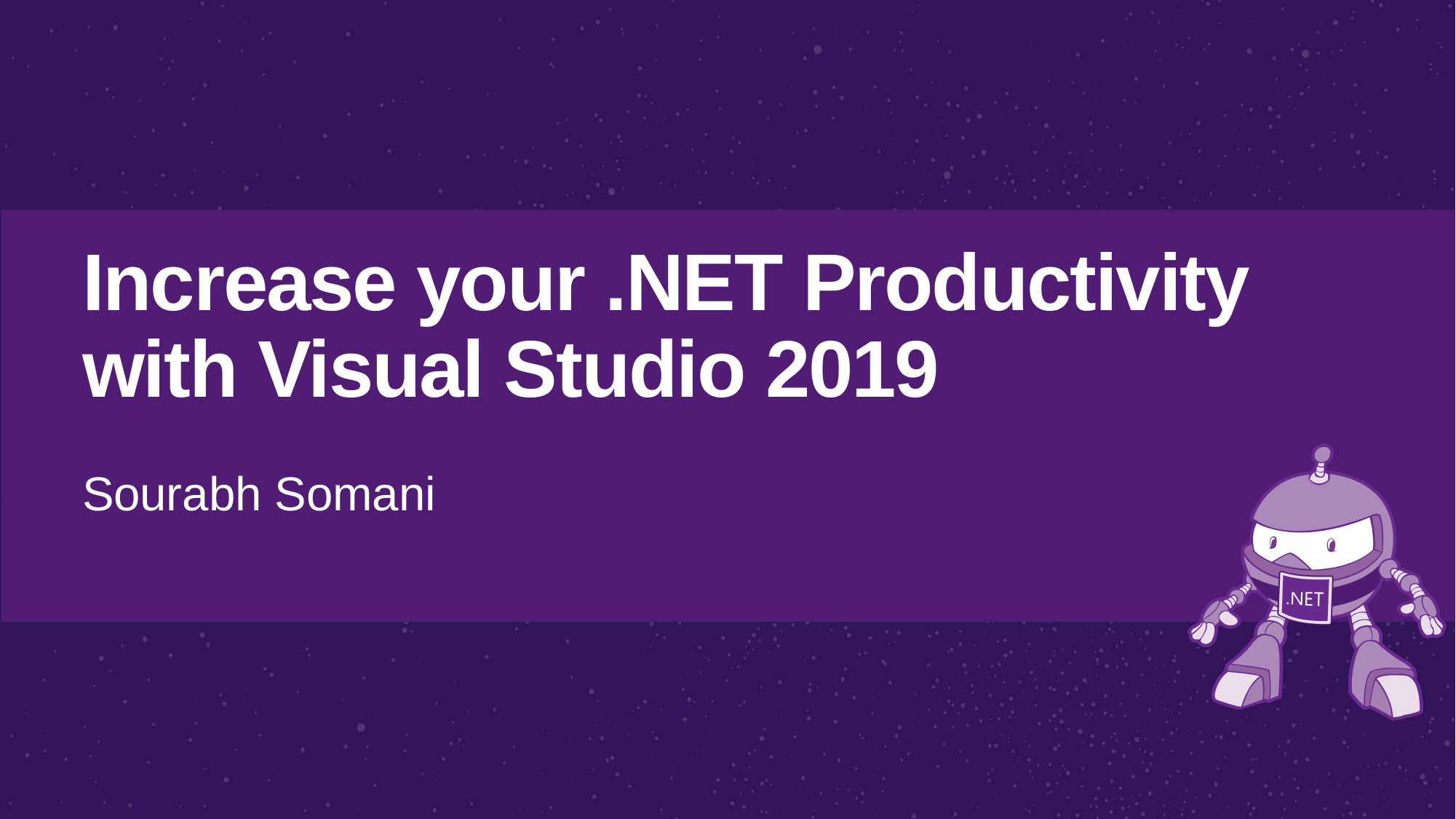

# Increase your .NET Productivity with Visual Studio 2019
Sourabh Somani